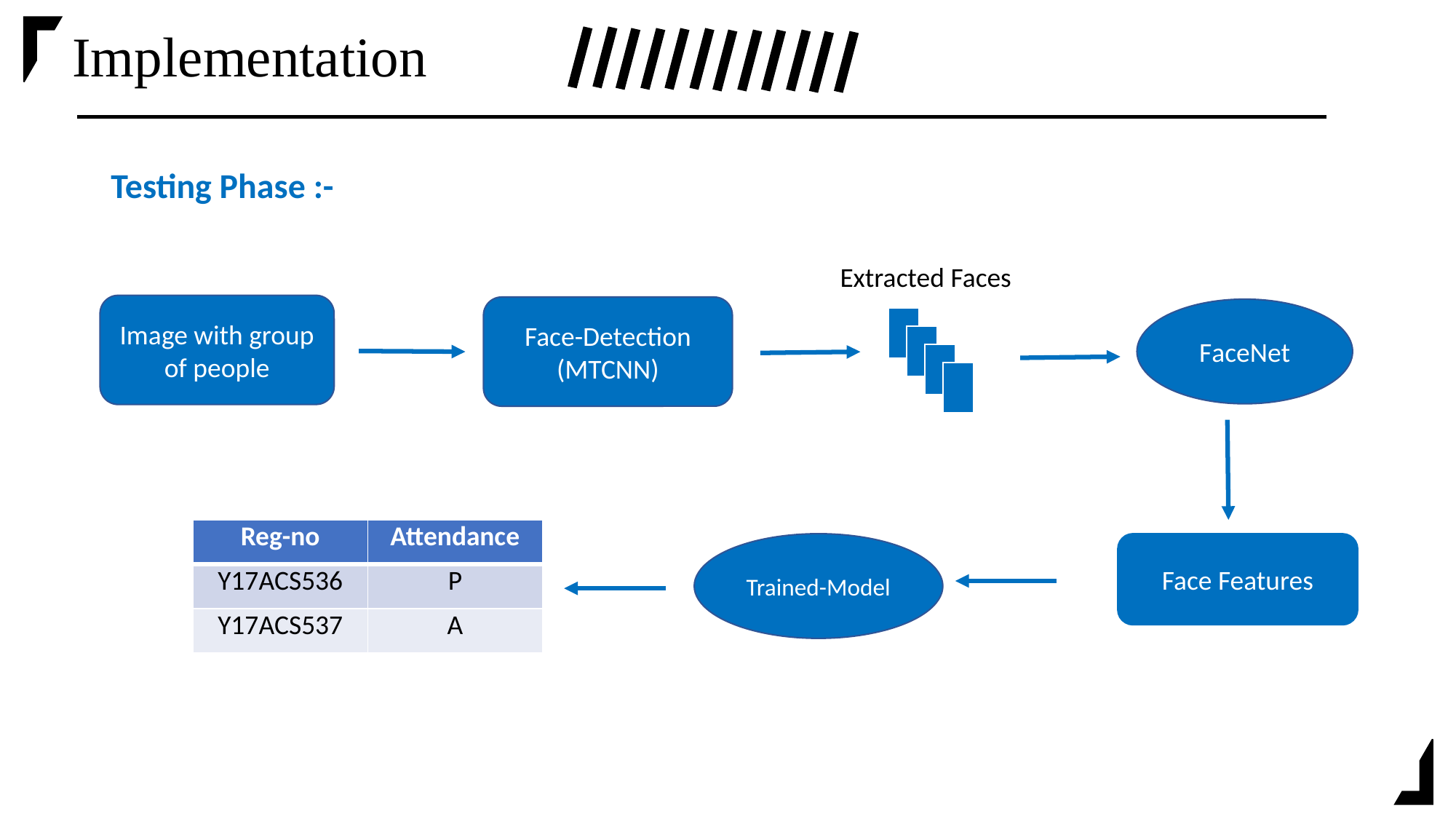

# Implementation

Testing Phase :-
Extracted Faces

Image with group of people

Face-Detection
(MTCNN)
FaceNet

| Reg-no | Attendance |
| --- | --- |
| Y17ACS536 | P |
| Y17ACS537 | A |
Trained-Model
Face Features